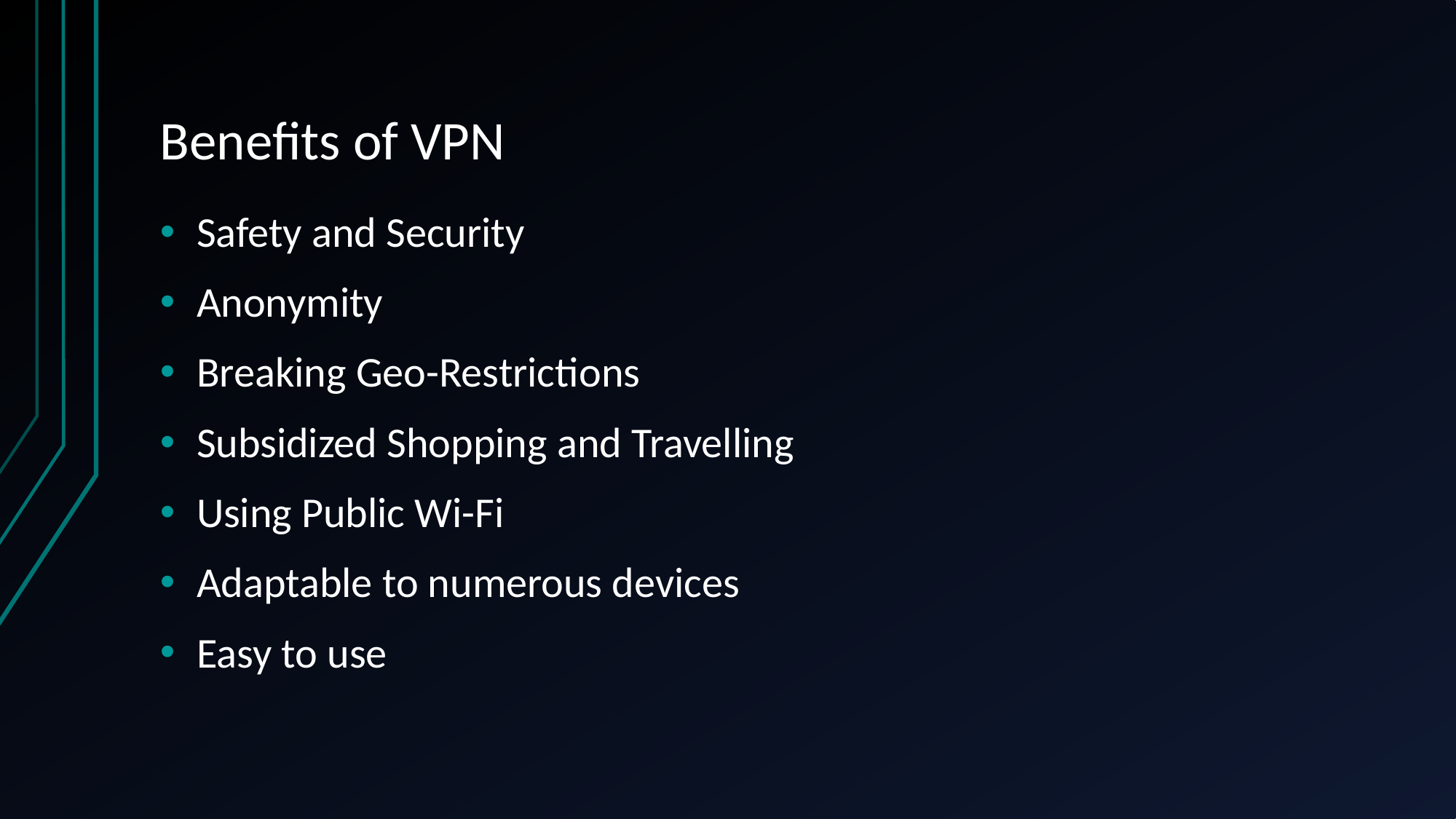

# Benefits of VPN
Safety and Security
Anonymity
Breaking Geo-Restrictions
Subsidized Shopping and Travelling
Using Public Wi-Fi
Adaptable to numerous devices
Easy to use